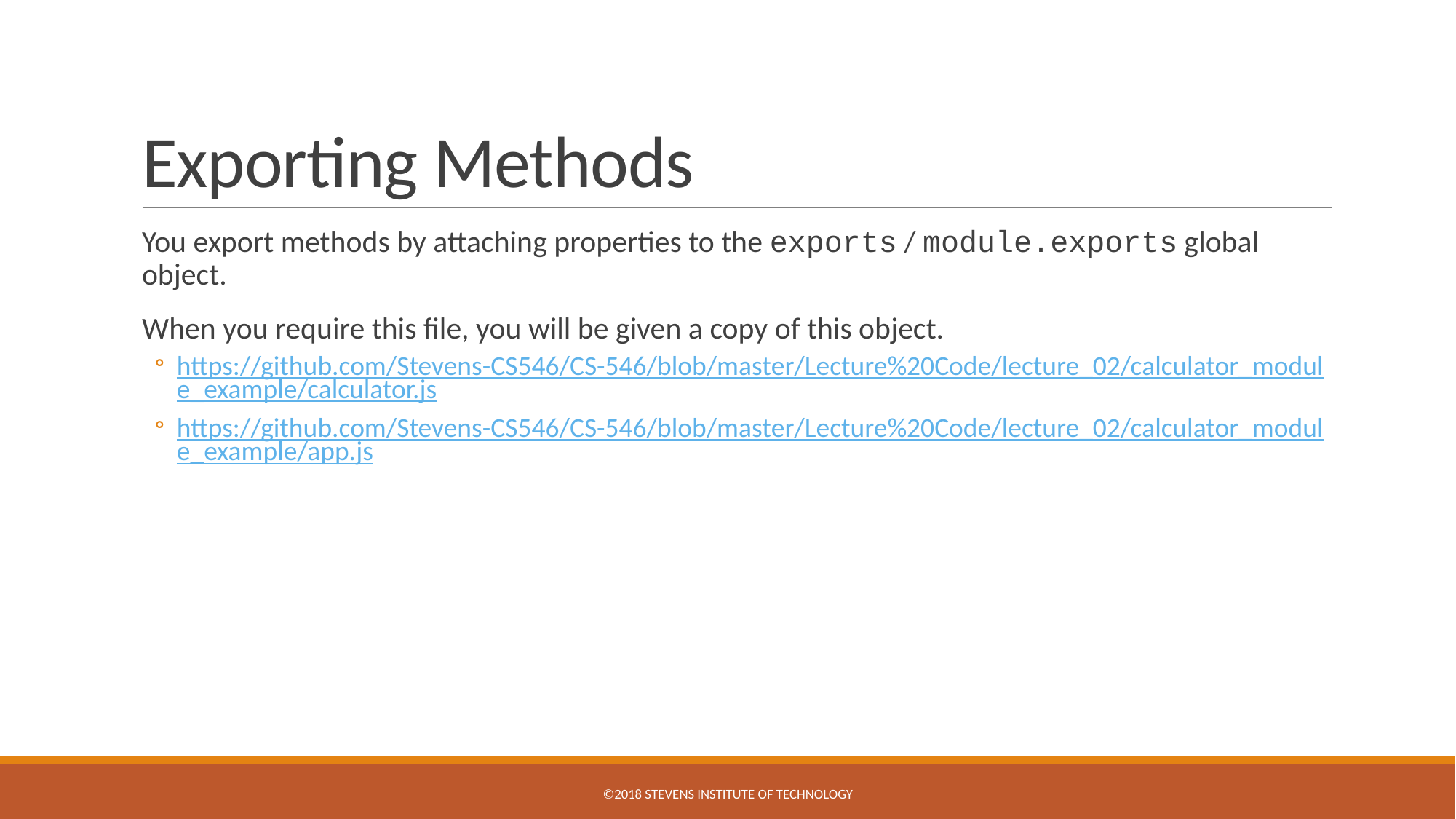

# Exporting Methods
You export methods by attaching properties to the exports / module.exports global object.
When you require this file, you will be given a copy of this object.
https://github.com/Stevens-CS546/CS-546/blob/master/Lecture%20Code/lecture_02/calculator_module_example/calculator.js
https://github.com/Stevens-CS546/CS-546/blob/master/Lecture%20Code/lecture_02/calculator_module_example/app.js
©2018 STEVENS INSTITUTE OF TECHNOLOGY